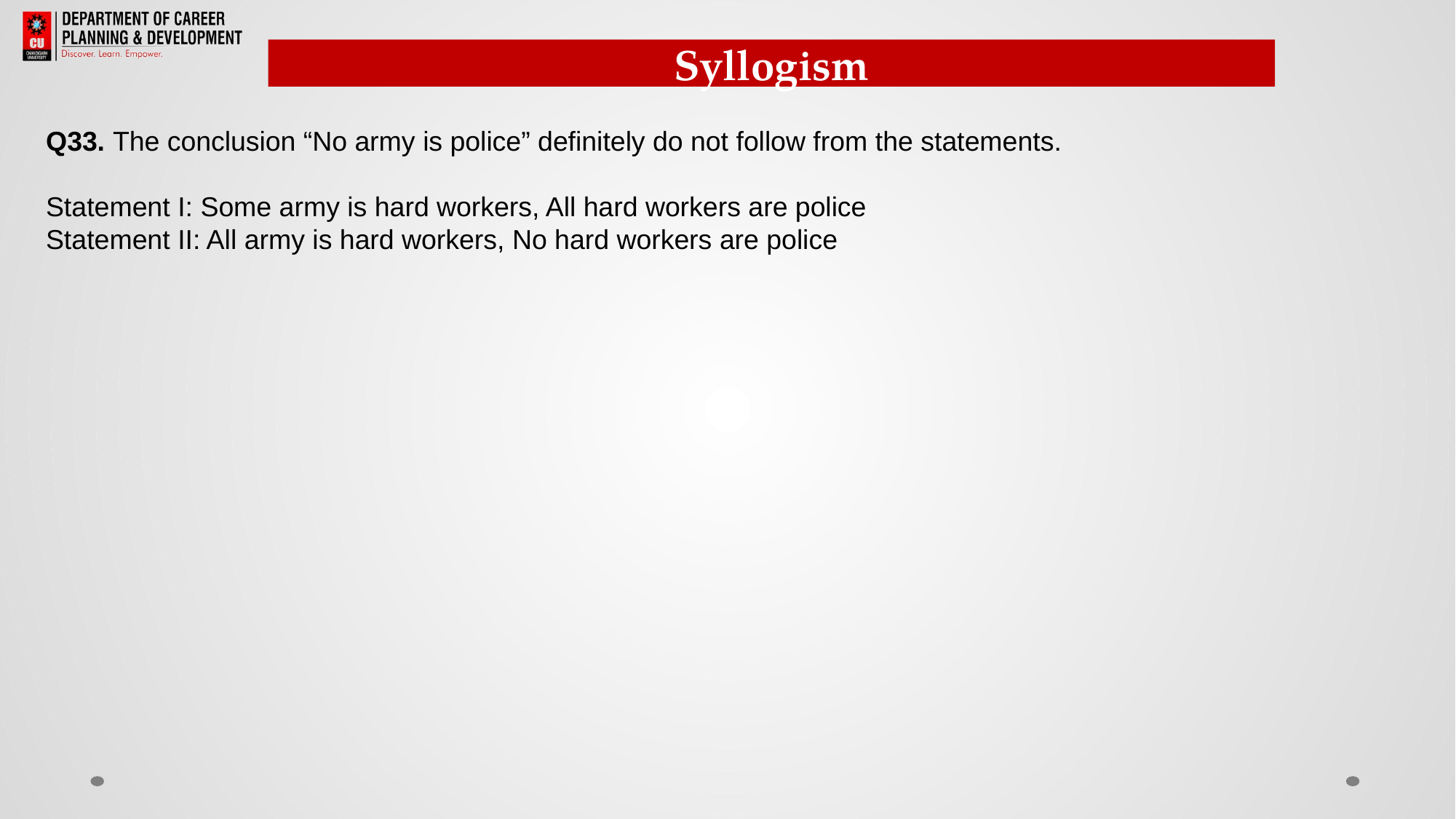

Syllogism
Q33. The conclusion “No army is police” definitely do not follow from the statements.

Statement I: Some army is hard workers, All hard workers are police
Statement II: All army is hard workers, No hard workers are police